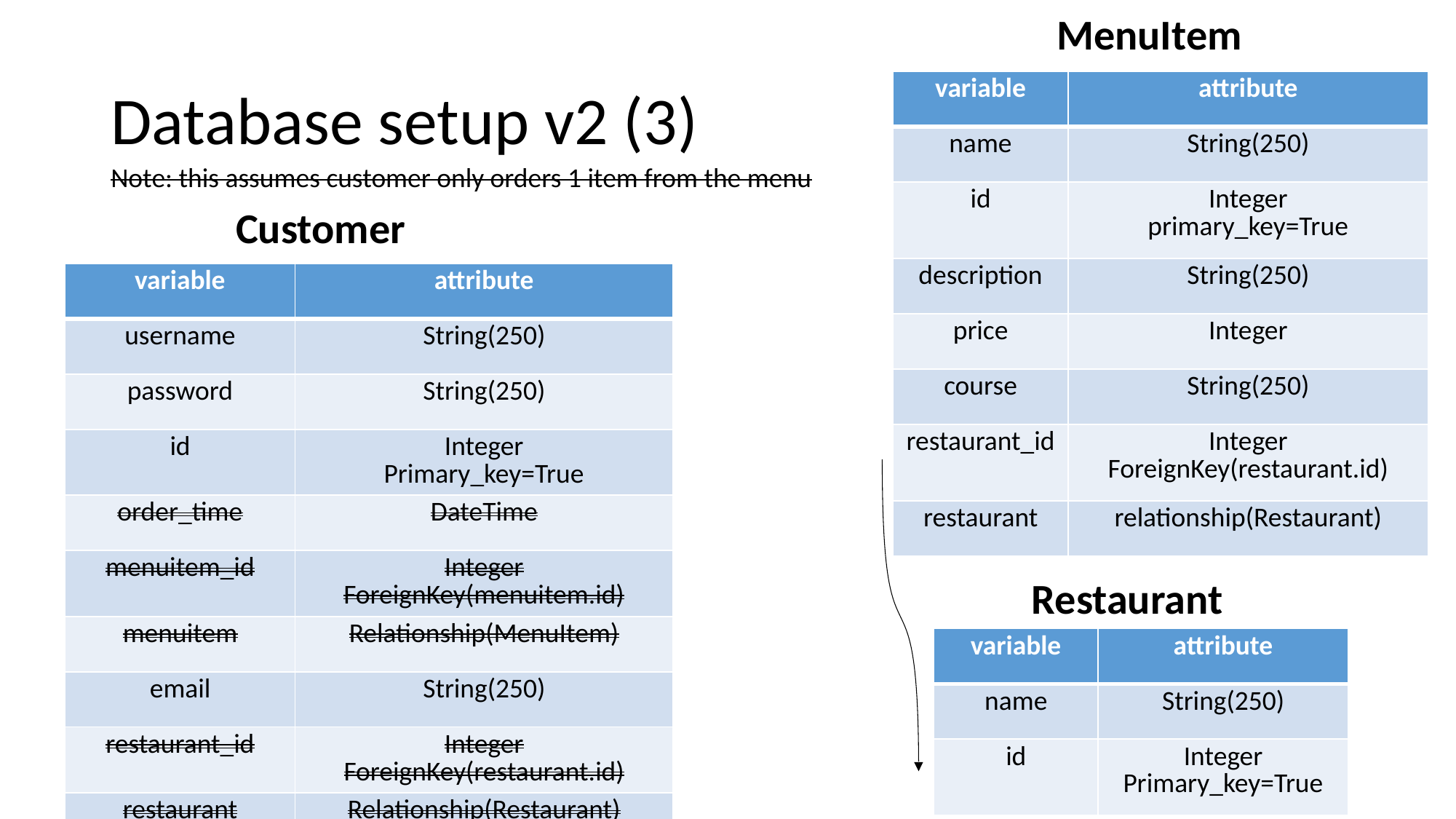

MenuItem
# Database setup v2 (3)
| variable | attribute |
| --- | --- |
| name | String(250) |
| id | Integer primary\_key=True |
| description | String(250) |
| price | Integer |
| course | String(250) |
| restaurant\_id | Integer ForeignKey(restaurant.id) |
| restaurant | relationship(Restaurant) |
Note: this assumes customer only orders 1 item from the menu
Customer
| variable | attribute |
| --- | --- |
| username | String(250) |
| password | String(250) |
| id | Integer Primary\_key=True |
| order\_time | DateTime |
| menuitem\_id | Integer ForeignKey(menuitem.id) |
| menuitem | Relationship(MenuItem) |
| email | String(250) |
| restaurant\_id | Integer ForeignKey(restaurant.id) |
| restaurant | Relationship(Restaurant) |
Restaurant
| variable | attribute |
| --- | --- |
| name | String(250) |
| id | Integer Primary\_key=True |